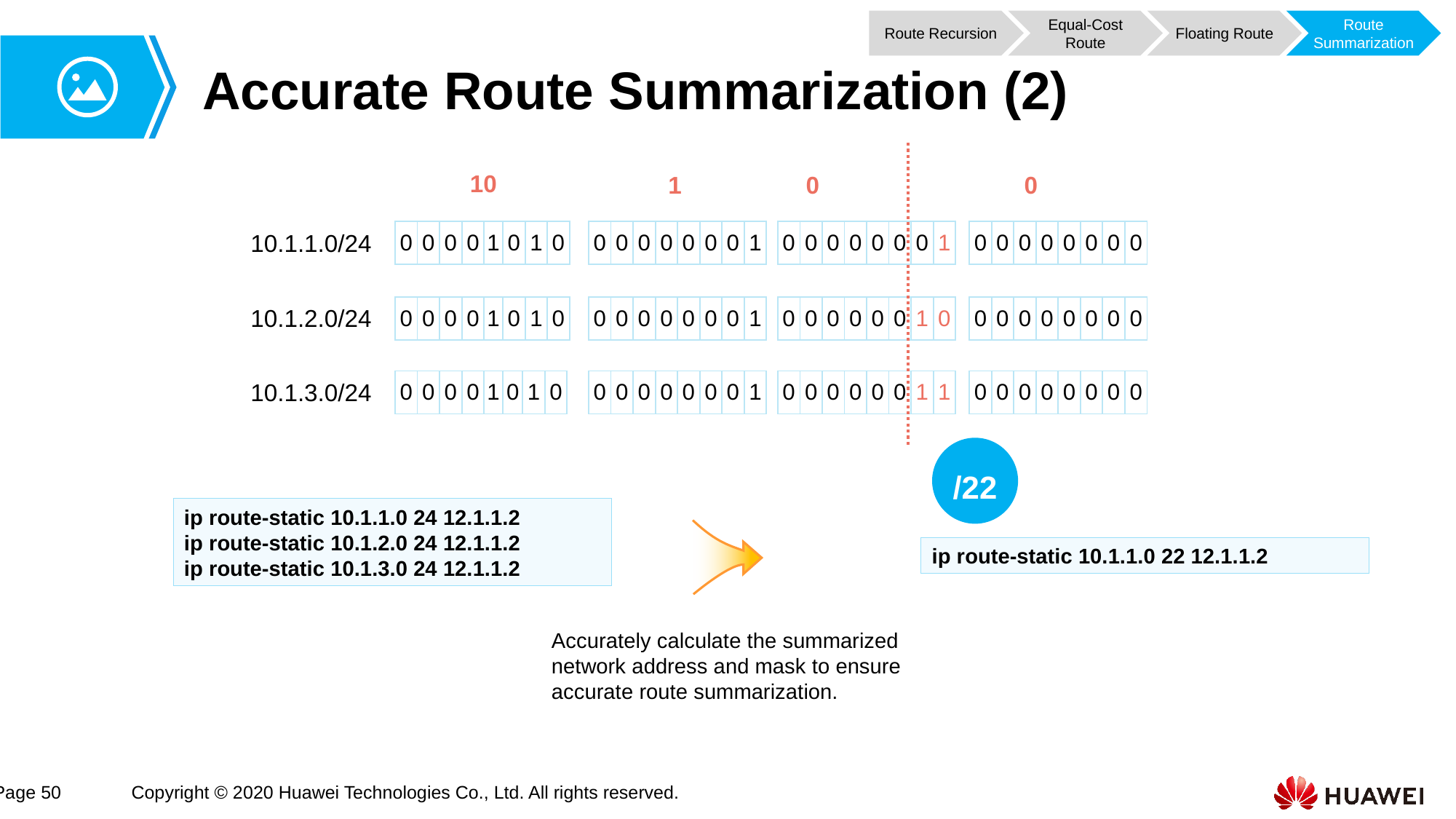

Route Recursion
Equal-Cost Route
Floating Route
Route Summarization
# Accurate Route Summarization (2)
10
1
0
0
| 0 | 0 | 0 | 0 | 1 | 0 | 1 | 0 |
| --- | --- | --- | --- | --- | --- | --- | --- |
| 0 | 0 | 0 | 0 | 0 | 0 | 0 | 1 |
| --- | --- | --- | --- | --- | --- | --- | --- |
| 0 | 0 | 0 | 0 | 0 | 0 | 0 | 1 |
| --- | --- | --- | --- | --- | --- | --- | --- |
| 0 | 0 | 0 | 0 | 0 | 0 | 0 | 0 |
| --- | --- | --- | --- | --- | --- | --- | --- |
10.1.1.0/24
| 0 | 0 | 0 | 0 | 1 | 0 | 1 | 0 |
| --- | --- | --- | --- | --- | --- | --- | --- |
| 0 | 0 | 0 | 0 | 0 | 0 | 0 | 1 |
| --- | --- | --- | --- | --- | --- | --- | --- |
| 0 | 0 | 0 | 0 | 0 | 0 | 1 | 0 |
| --- | --- | --- | --- | --- | --- | --- | --- |
| 0 | 0 | 0 | 0 | 0 | 0 | 0 | 0 |
| --- | --- | --- | --- | --- | --- | --- | --- |
10.1.2.0/24
| 0 | 0 | 0 | 0 | 1 | 0 | 1 | 0 |
| --- | --- | --- | --- | --- | --- | --- | --- |
| 0 | 0 | 0 | 0 | 0 | 0 | 0 | 1 |
| --- | --- | --- | --- | --- | --- | --- | --- |
| 0 | 0 | 0 | 0 | 0 | 0 | 1 | 1 |
| --- | --- | --- | --- | --- | --- | --- | --- |
| 0 | 0 | 0 | 0 | 0 | 0 | 0 | 0 |
| --- | --- | --- | --- | --- | --- | --- | --- |
10.1.3.0/24
/22
ip route-static 10.1.1.0 24 12.1.1.2
ip route-static 10.1.2.0 24 12.1.1.2
ip route-static 10.1.3.0 24 12.1.1.2

ip route-static 10.1.1.0 22 12.1.1.2
Accurately calculate the summarized network address and mask to ensure accurate route summarization.